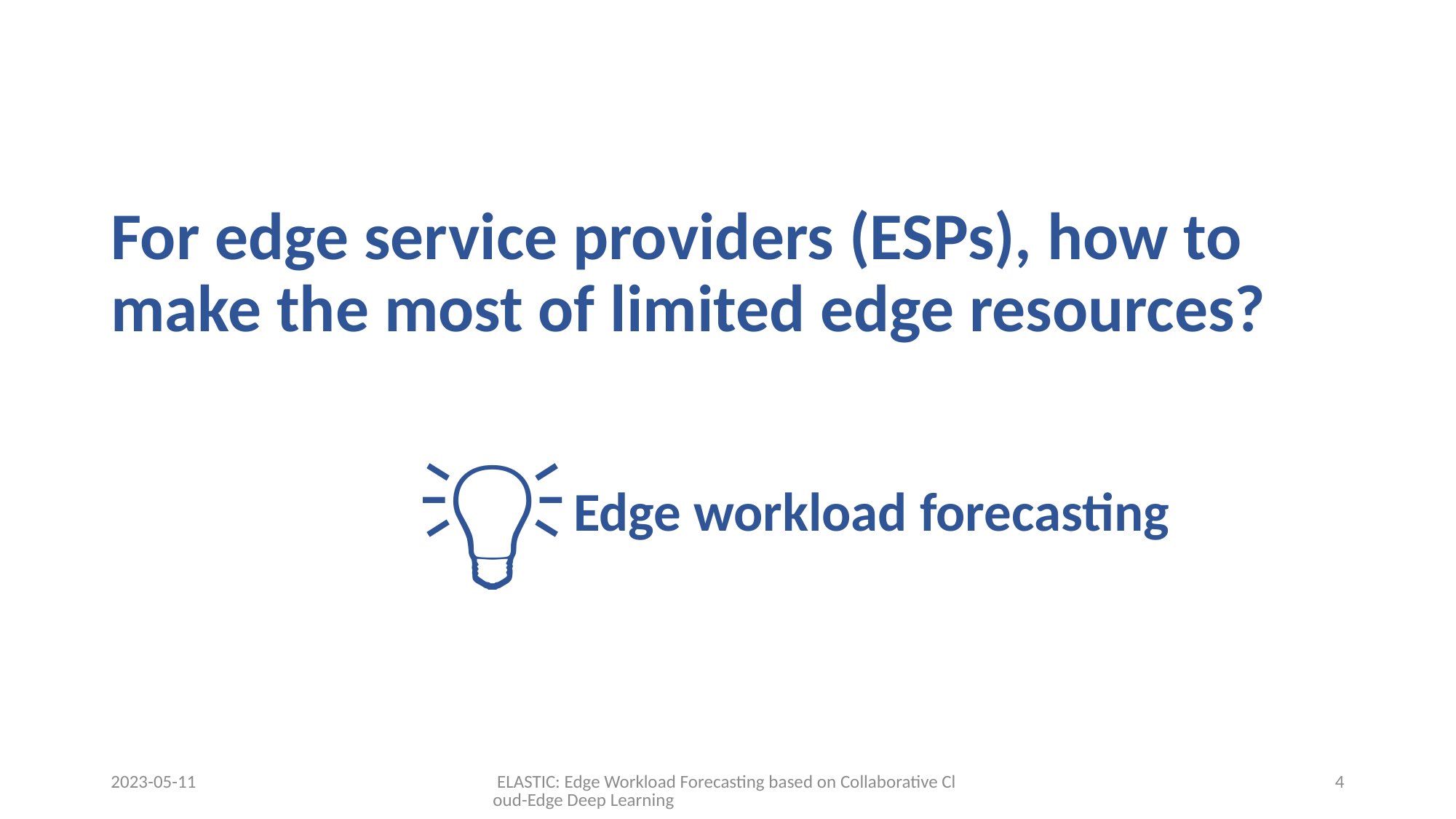

For edge service providers (ESPs), how to
make the most of limited edge resources?
💡
Edge workload forecasting
2023-05-11
 ELASTIC: Edge Workload Forecasting based on Collaborative Cloud-Edge Deep Learning
4